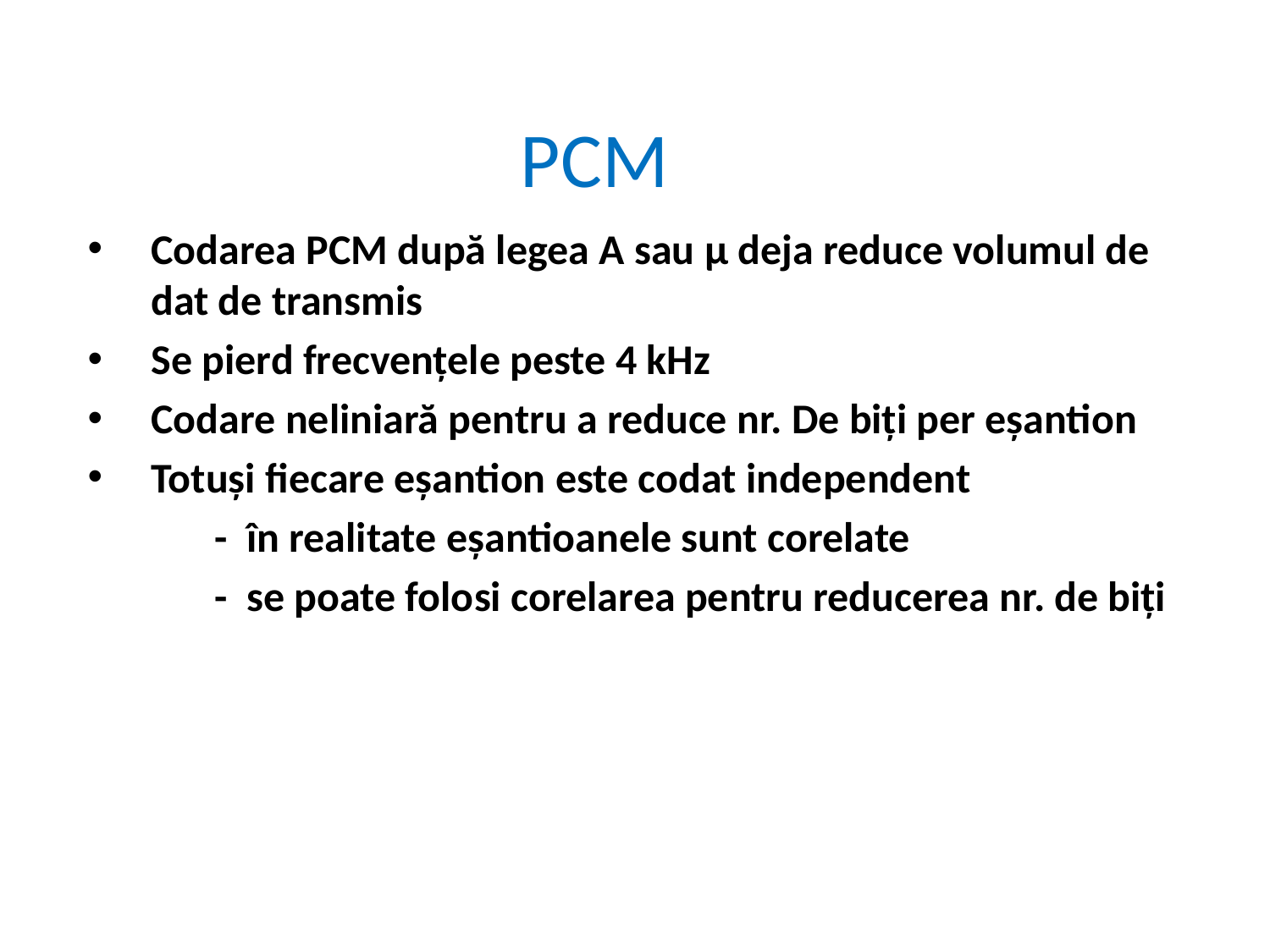

# PCM
Codarea PCM după legea A sau µ deja reduce volumul de dat de transmis
Se pierd frecvențele peste 4 kHz
Codare neliniară pentru a reduce nr. De biți per eșantion
Totuși fiecare eșantion este codat independent
	-  în realitate eșantioanele sunt corelate
	-  se poate folosi corelarea pentru reducerea nr. de biți